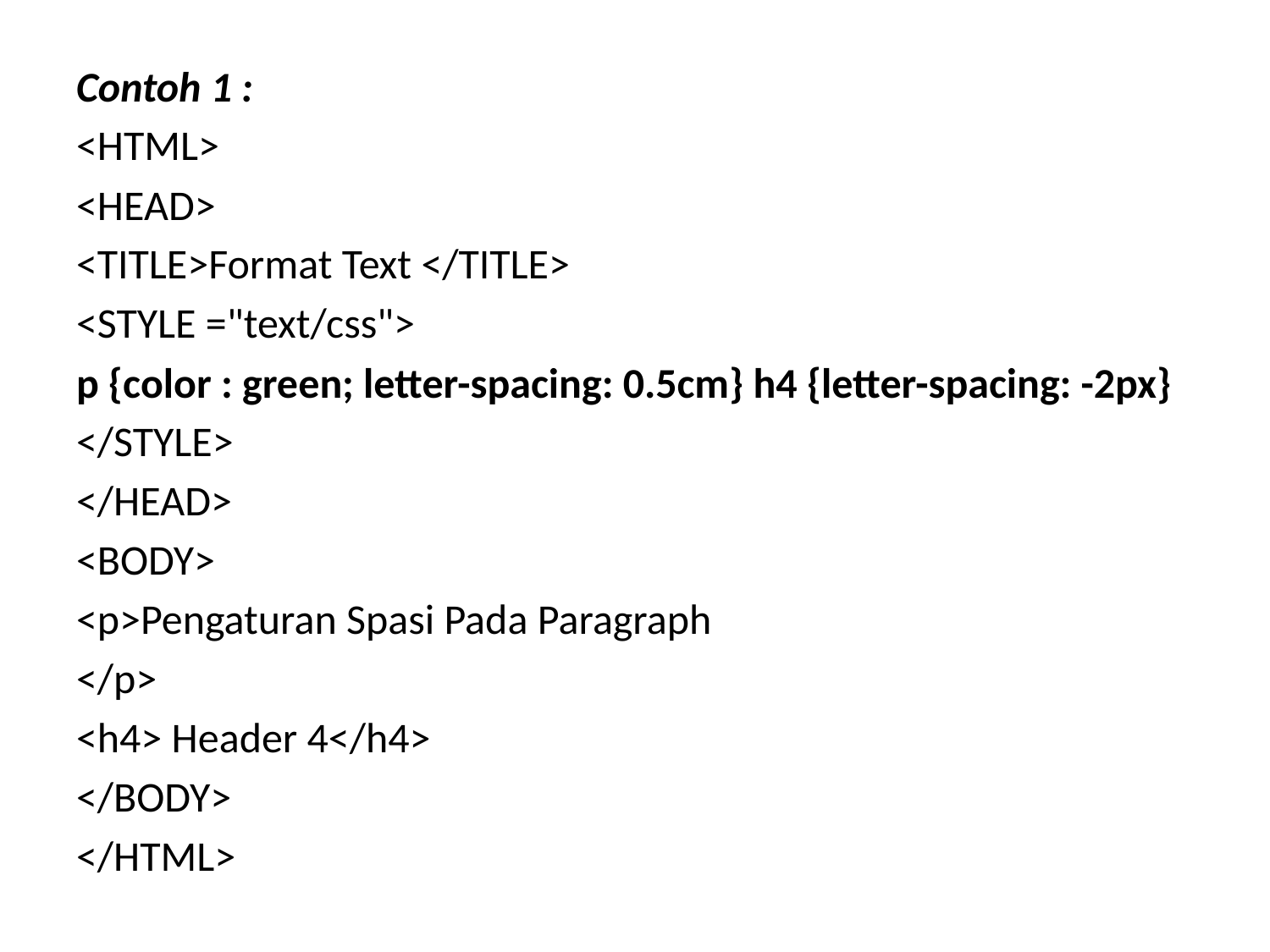

Contoh 1 :
<HTML>
<HEAD>
<TITLE>Format Text </TITLE>
<STYLE ="text/css">
p {color : green; letter-spacing: 0.5cm} h4 {letter-spacing: -2px}
</STYLE>
</HEAD>
<BODY>
<p>Pengaturan Spasi Pada Paragraph
</p>
<h4> Header 4</h4>
</BODY>
</HTML>